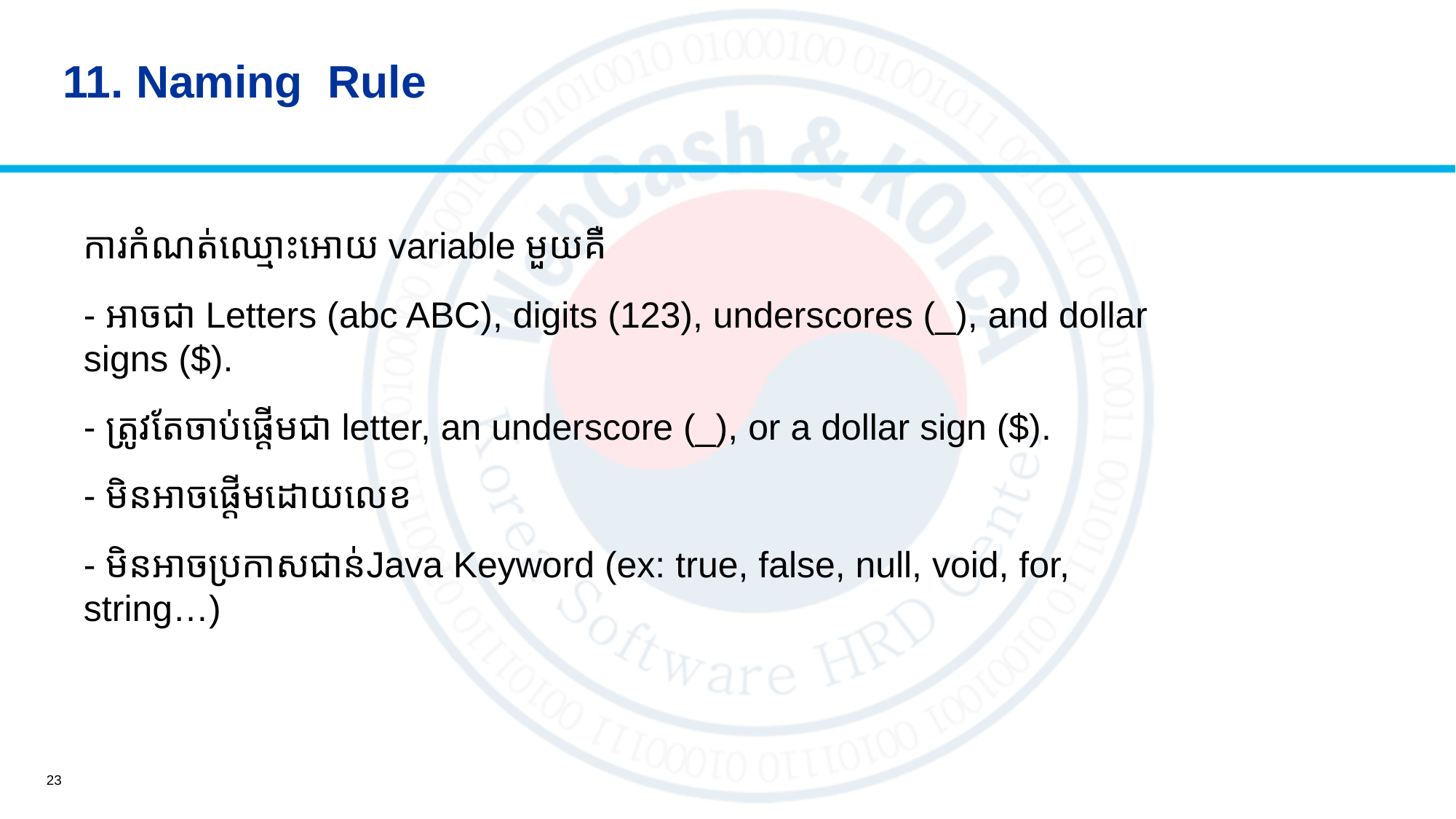

# 11. Naming  Rule
ការកំណត់ឈ្មោះអោយ variable មួយគឺ
- អាចជា​ Letters (abc ABC), digits (123), underscores (_), and dollar signs ($).
- ត្រូវតែចាប់ផ្ដើមជា letter, an underscore (_), or a dollar sign ($).
- មិនអាចផ្ដើមដោយលេខ
- មិនអាចប្រកាសជាន់Java Keyword (ex: true, false, null, void, for, string…)
23